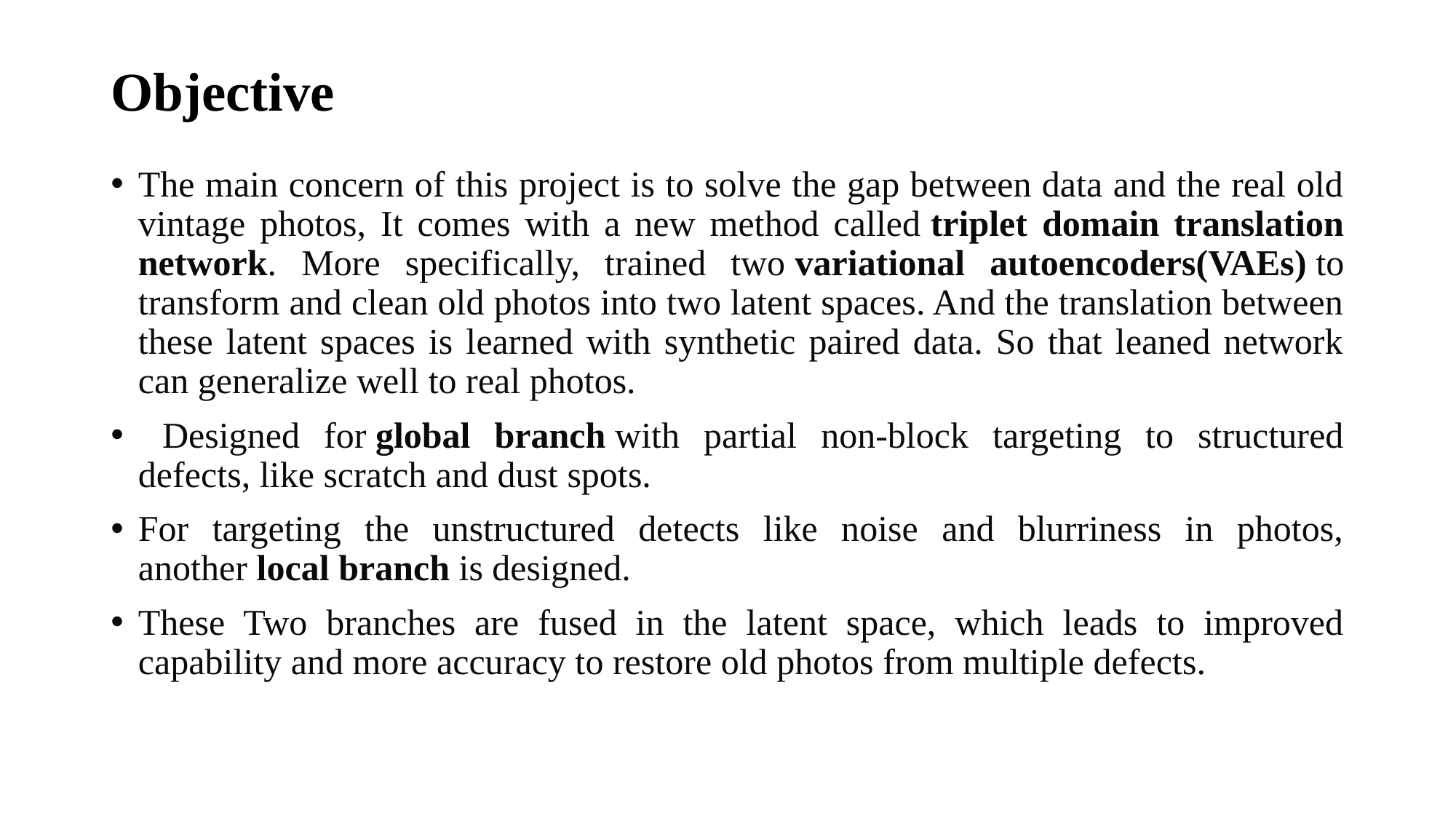

# Objective
The main concern of this project is to solve the gap between data and the real old vintage photos, It comes with a new method called triplet domain translation network. More specifically, trained two variational autoencoders(VAEs) to transform and clean old photos into two latent spaces. And the translation between these latent spaces is learned with synthetic paired data. So that leaned network can generalize well to real photos.
 Designed for global branch with partial non-block targeting to structured defects, like scratch and dust spots.
For targeting the unstructured detects like noise and blurriness in photos, another local branch is designed.
These Two branches are fused in the latent space, which leads to improved capability and more accuracy to restore old photos from multiple defects.